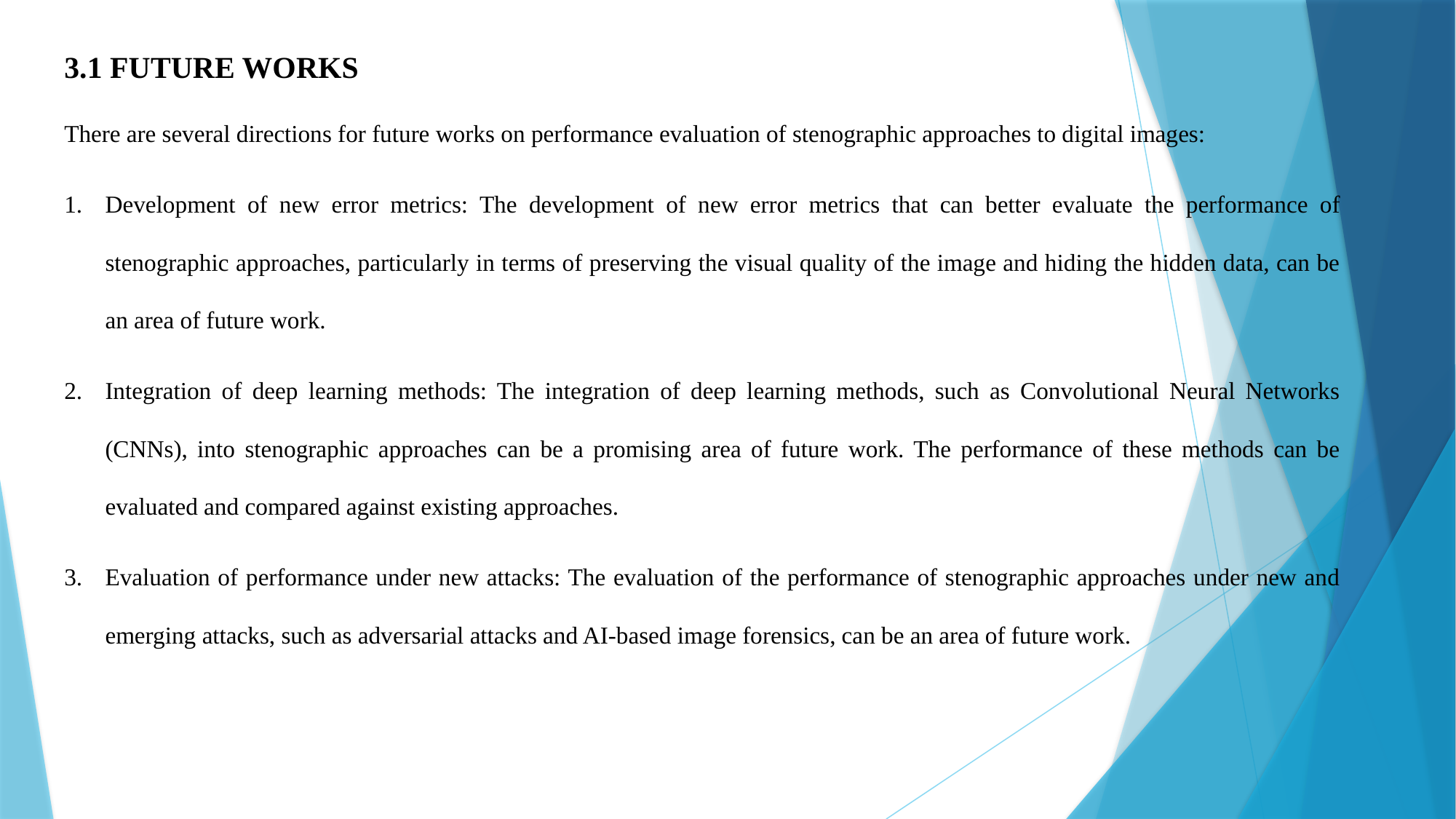

3.1 FUTURE WORKS
There are several directions for future works on performance evaluation of stenographic approaches to digital images:
Development of new error metrics: The development of new error metrics that can better evaluate the performance of stenographic approaches, particularly in terms of preserving the visual quality of the image and hiding the hidden data, can be an area of future work.
Integration of deep learning methods: The integration of deep learning methods, such as Convolutional Neural Networks (CNNs), into stenographic approaches can be a promising area of future work. The performance of these methods can be evaluated and compared against existing approaches.
Evaluation of performance under new attacks: The evaluation of the performance of stenographic approaches under new and emerging attacks, such as adversarial attacks and AI-based image forensics, can be an area of future work.